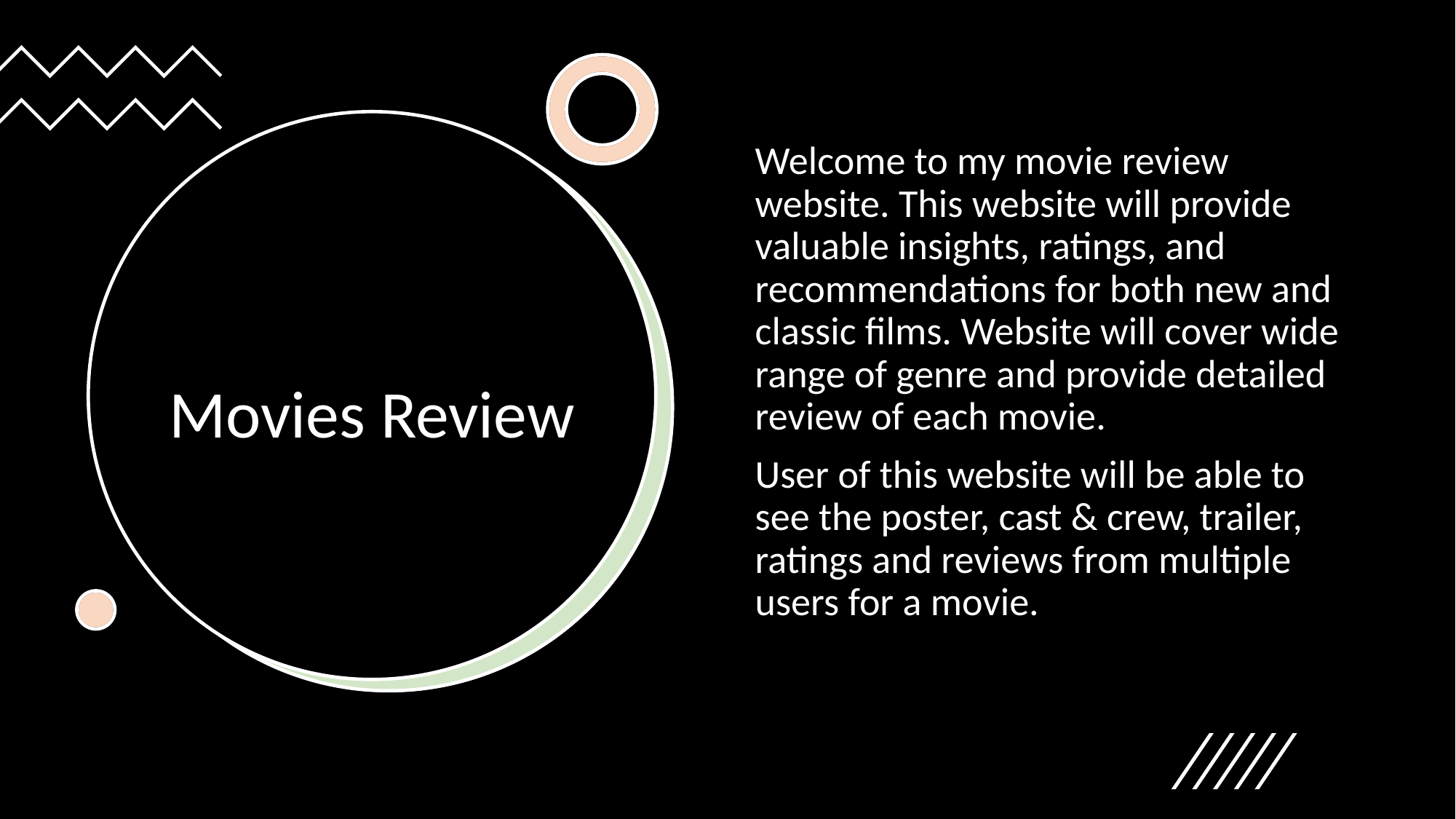

Welcome to my movie review website. This website will provide valuable insights, ratings, and recommendations for both new and classic films. Website will cover wide range of genre and provide detailed review of each movie.
User of this website will be able to see the poster, cast & crew, trailer, ratings and reviews from multiple users for a movie.
# Movies Review